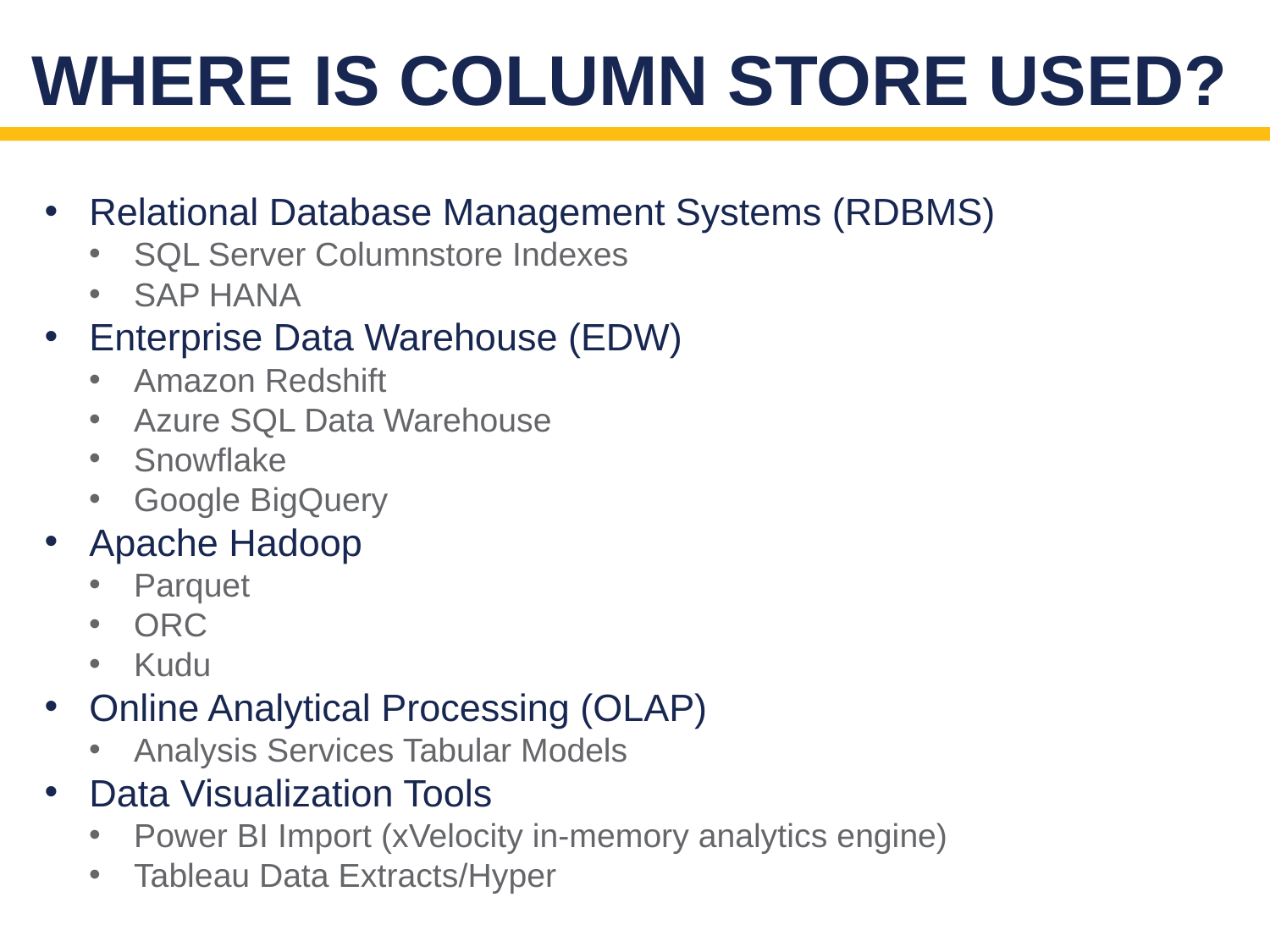

# Where is column store used?
Relational Database Management Systems (RDBMS)
SQL Server Columnstore Indexes
SAP HANA
Enterprise Data Warehouse (EDW)
Amazon Redshift
Azure SQL Data Warehouse
Snowflake
Google BigQuery
Apache Hadoop
Parquet
ORC
Kudu
Online Analytical Processing (OLAP)
Analysis Services Tabular Models
Data Visualization Tools
Power BI Import (xVelocity in-memory analytics engine)
Tableau Data Extracts/Hyper